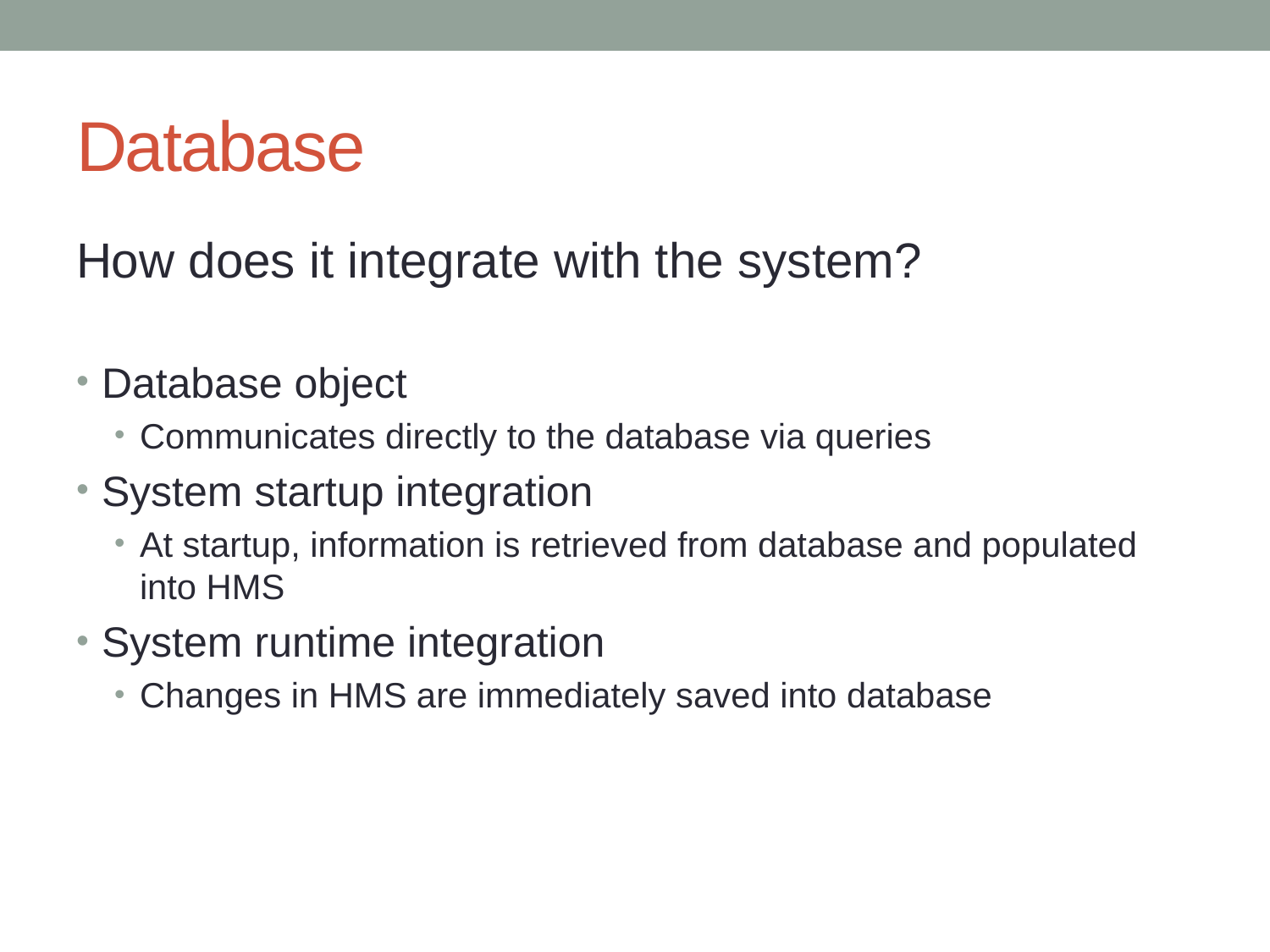

# Database
How does it integrate with the system?

Database object
Communicates directly to the database via queries
System startup integration
At startup, information is retrieved from database and populated into HMS
System runtime integration
Changes in HMS are immediately saved into database